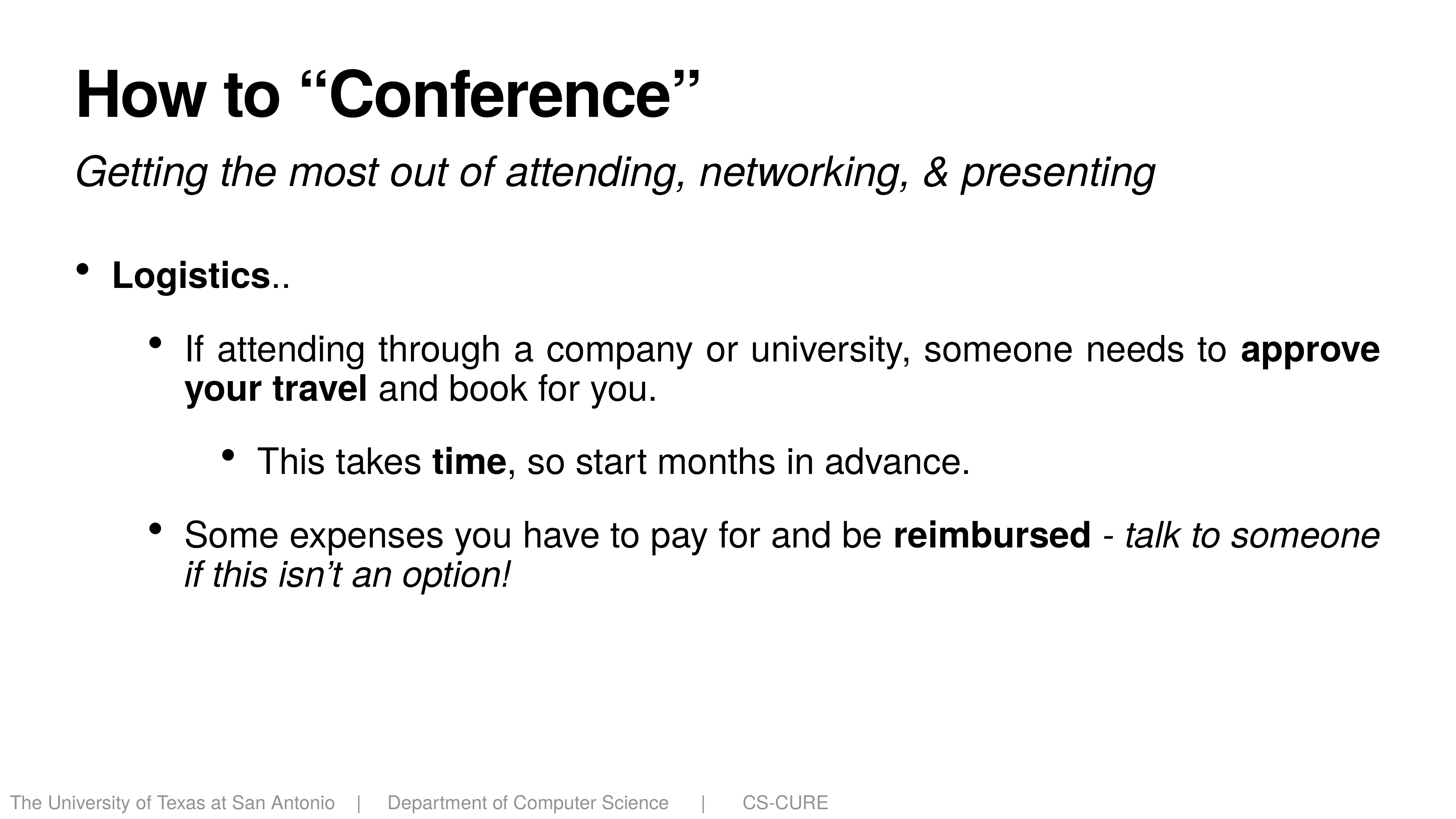

# How to “Conference”
Getting the most out of attending, networking, & presenting
Logistics..
If attending through a company or university, someone needs to approve your travel and book for you.
This takes time, so start months in advance.
Some expenses you have to pay for and be reimbursed - talk to someone if this isn’t an option!
24